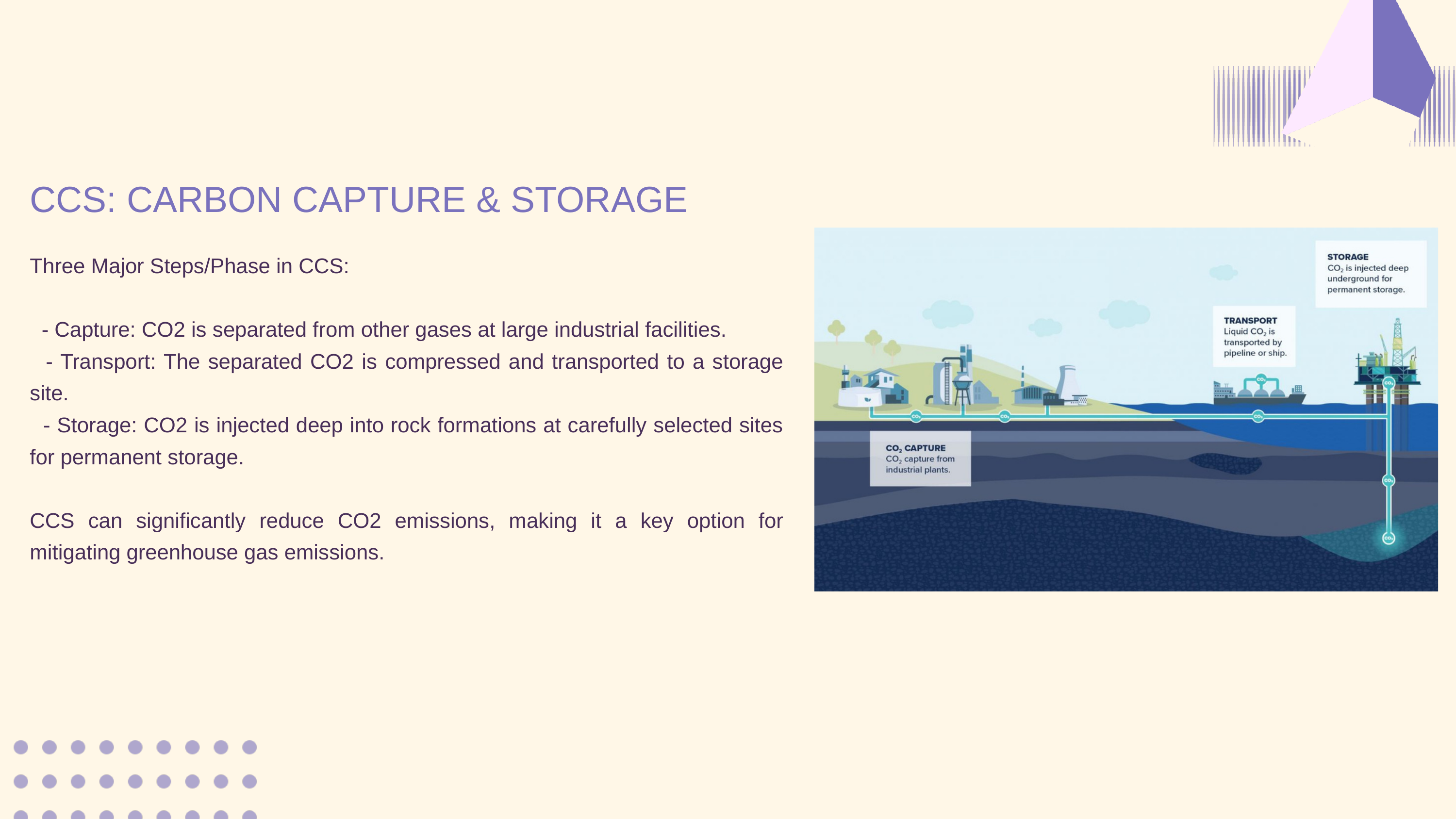

CCS: CARBON CAPTURE & STORAGE
Three Major Steps/Phase in CCS:

  - Capture: CO2 is separated from other gases at large industrial facilities.
  - Transport: The separated CO2 is compressed and transported to a storage site.
  - Storage: CO2 is injected deep into rock formations at carefully selected sites for permanent storage.

CCS can significantly reduce CO2 emissions, making it a key option for mitigating greenhouse gas emissions.